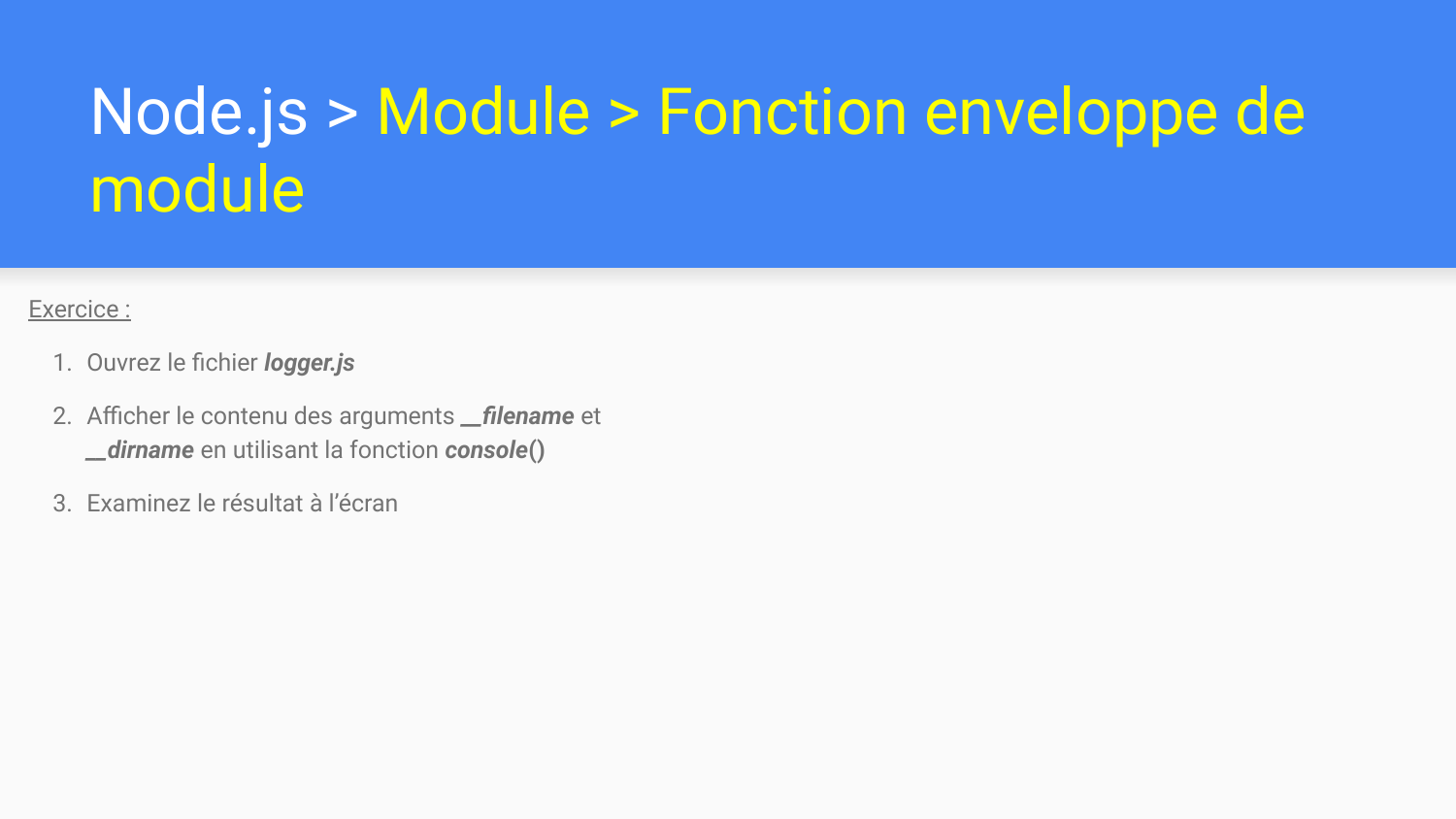

# Node.js > Module > Fonction enveloppe de module
Exercice :
Ouvrez le fichier logger.js
Afficher le contenu des arguments __filename et __dirname en utilisant la fonction console()
Examinez le résultat à l’écran